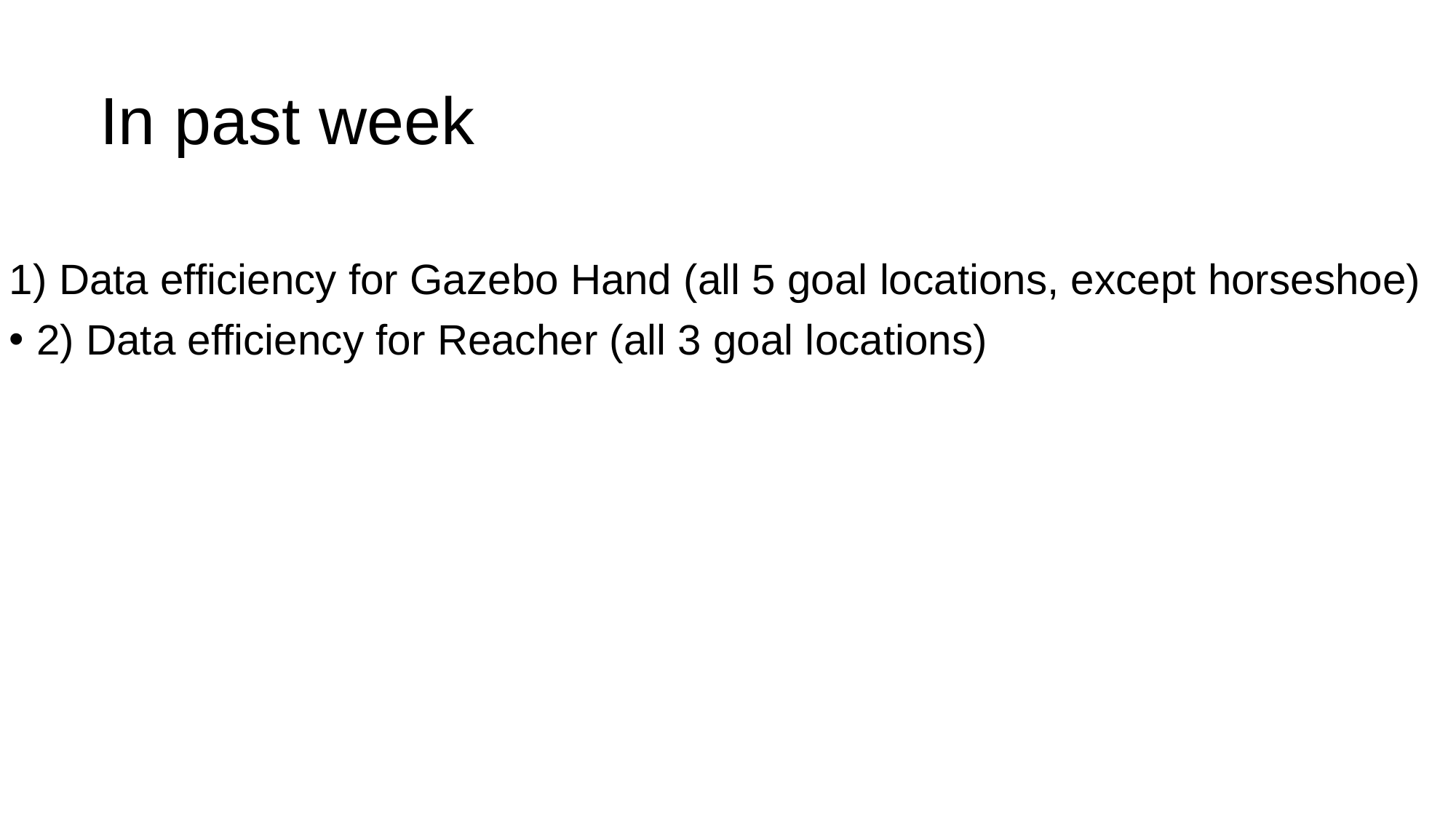

# In past week
1) Data efficiency for Gazebo Hand (all 5 goal locations, except horseshoe)
2) Data efficiency for Reacher (all 3 goal locations)